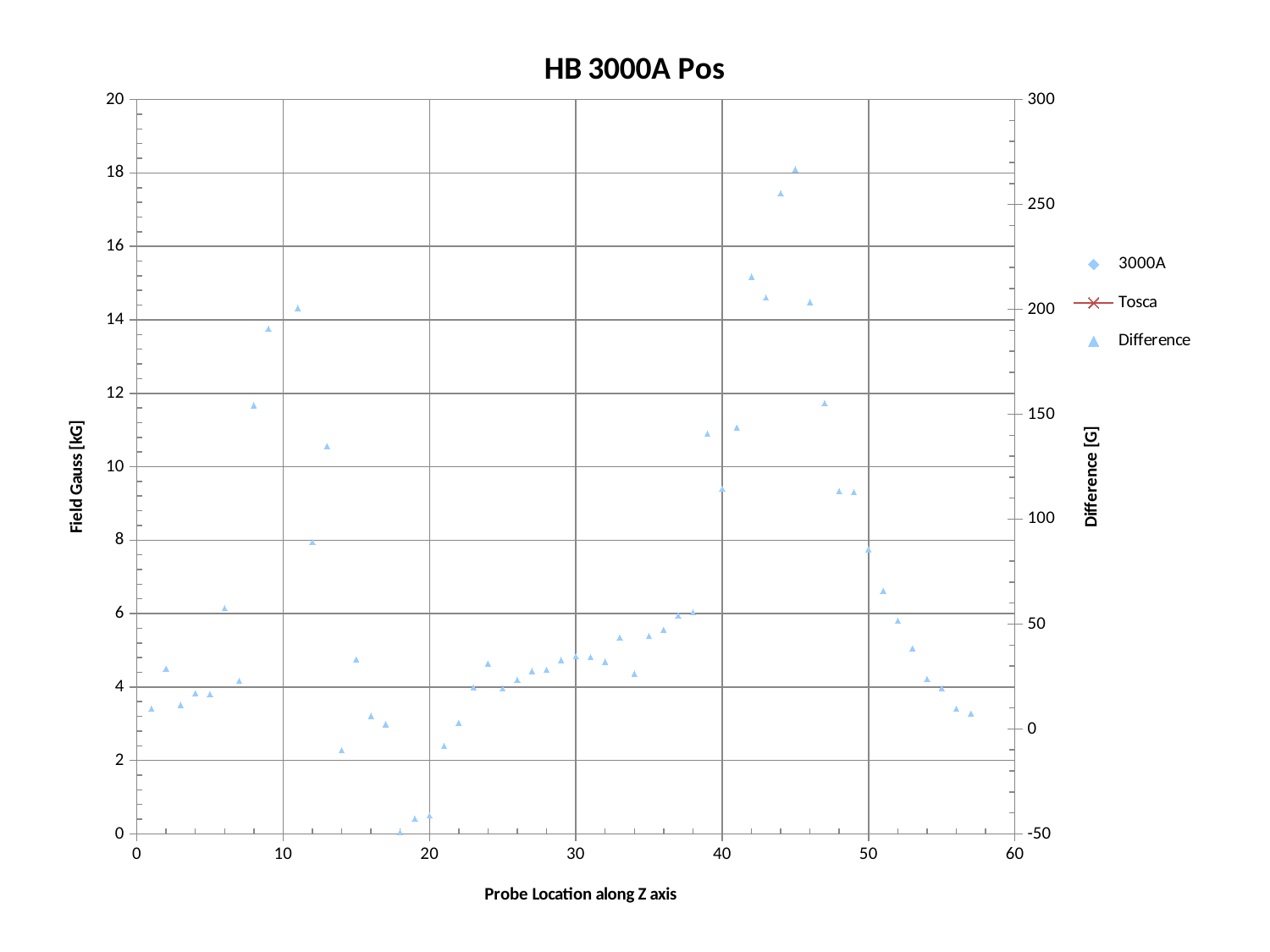

### Chart: HB 3000A Pos

| Category | 3000A |  |  |
|---|---|---|---|